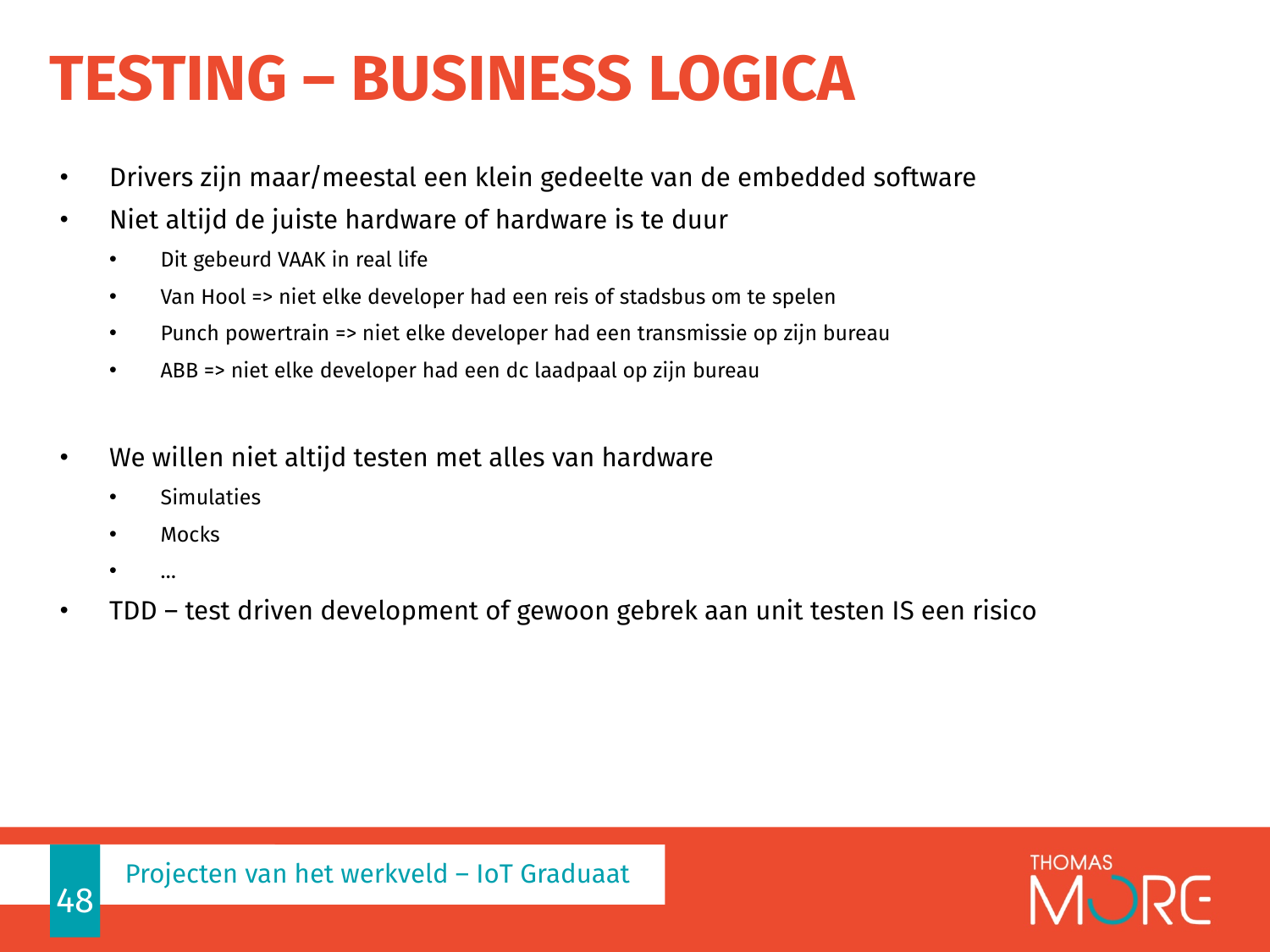

# Testing – business logica
Drivers zijn maar/meestal een klein gedeelte van de embedded software
Niet altijd de juiste hardware of hardware is te duur
Dit gebeurd VAAK in real life
Van Hool => niet elke developer had een reis of stadsbus om te spelen
Punch powertrain => niet elke developer had een transmissie op zijn bureau
ABB => niet elke developer had een dc laadpaal op zijn bureau

We willen niet altijd testen met alles van hardware
Simulaties
Mocks
…
TDD – test driven development of gewoon gebrek aan unit testen IS een risico

48
48
Projecten van het werkveld – IoT Graduaat